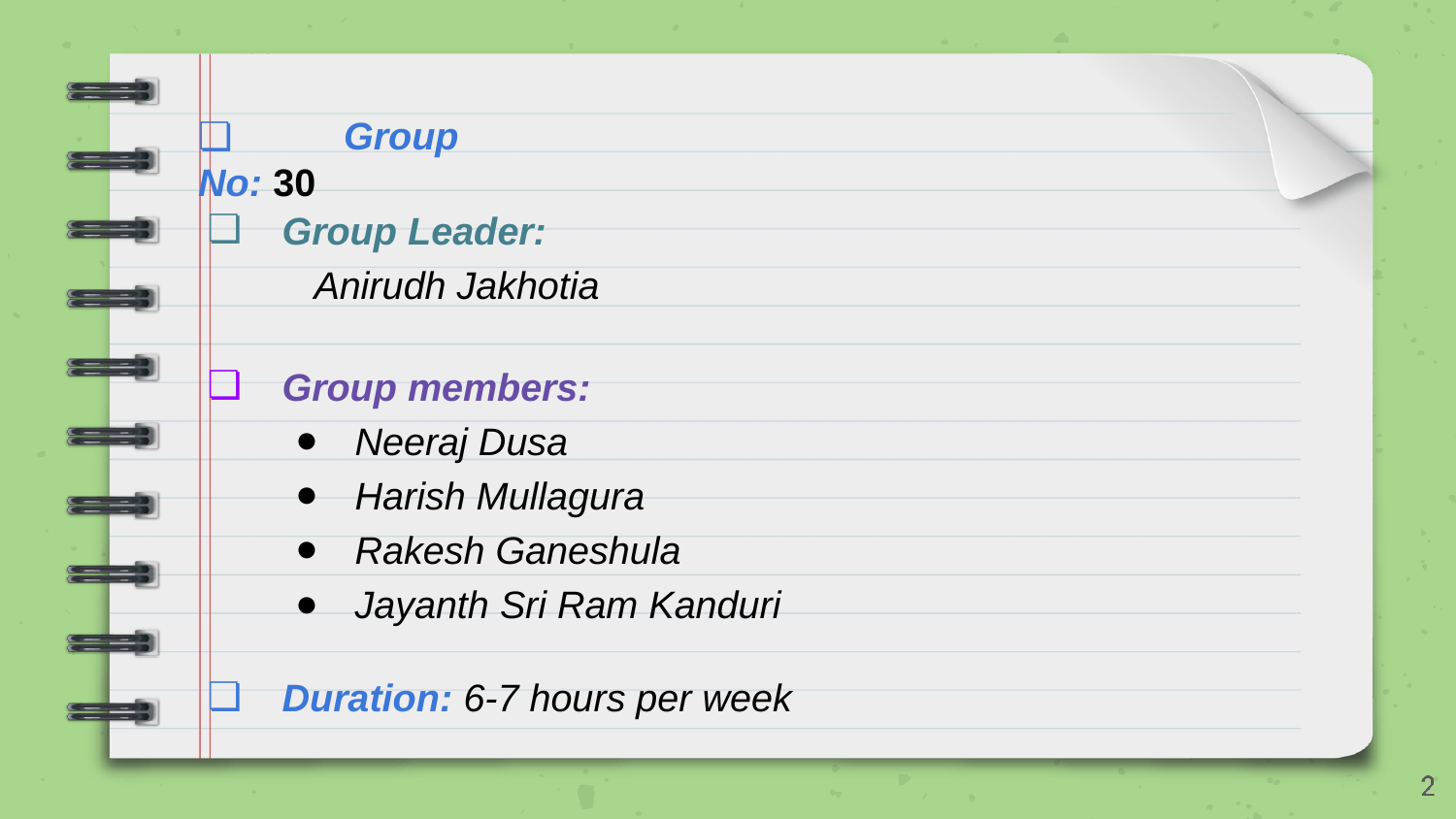

# ❏	Group No: 30
Group Leader:
Anirudh Jakhotia

Group members:
Neeraj Dusa
Harish Mullagura
Rakesh Ganeshula
Jayanth Sri Ram Kanduri

Duration: 6-7 hours per week